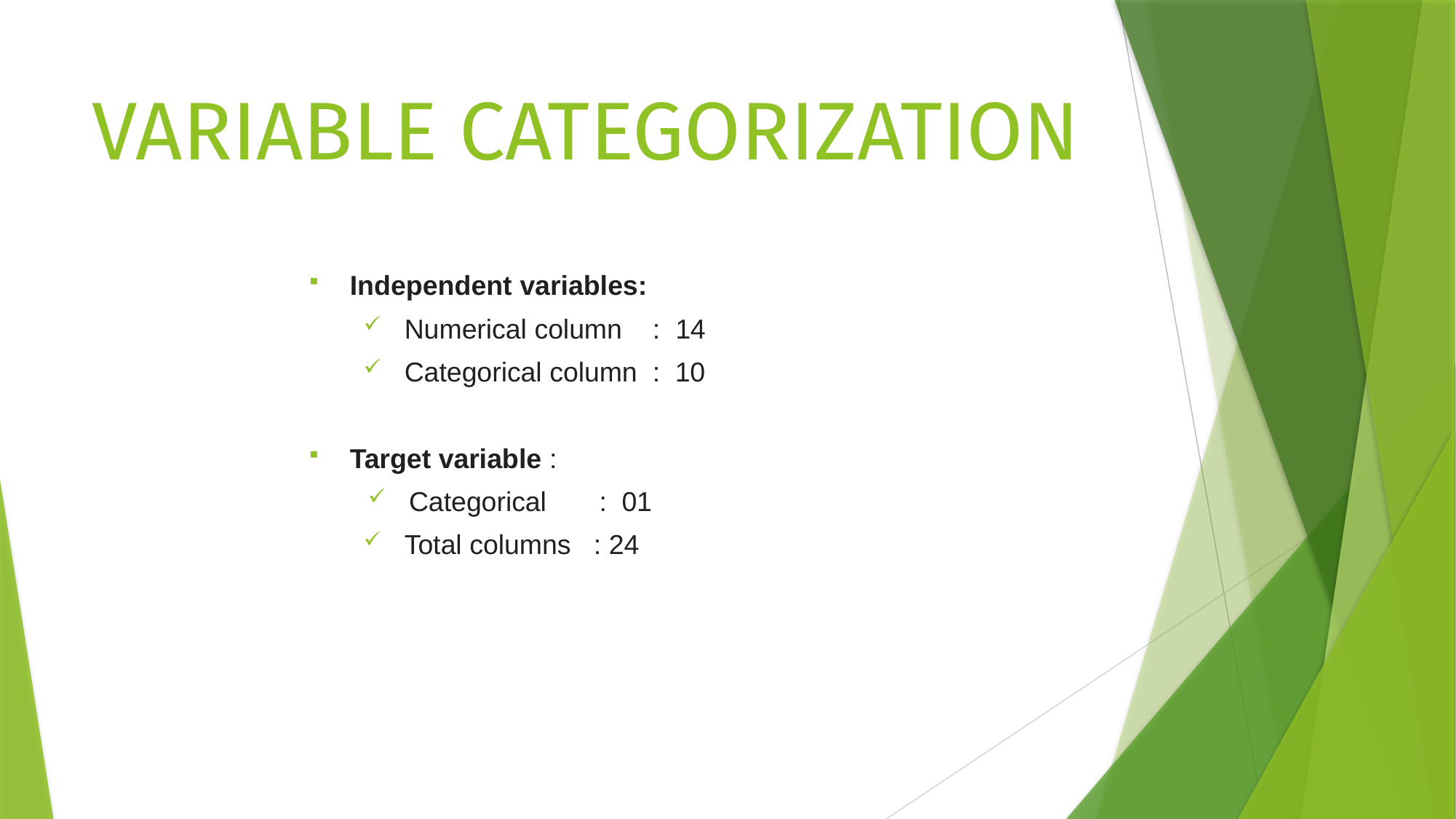

VARIABLE CATEGORIZATION
Independent variables:
Numerical column    :  14
Categorical column  :  10

Target variable :
Categorical       :  01
Total columns   : 24